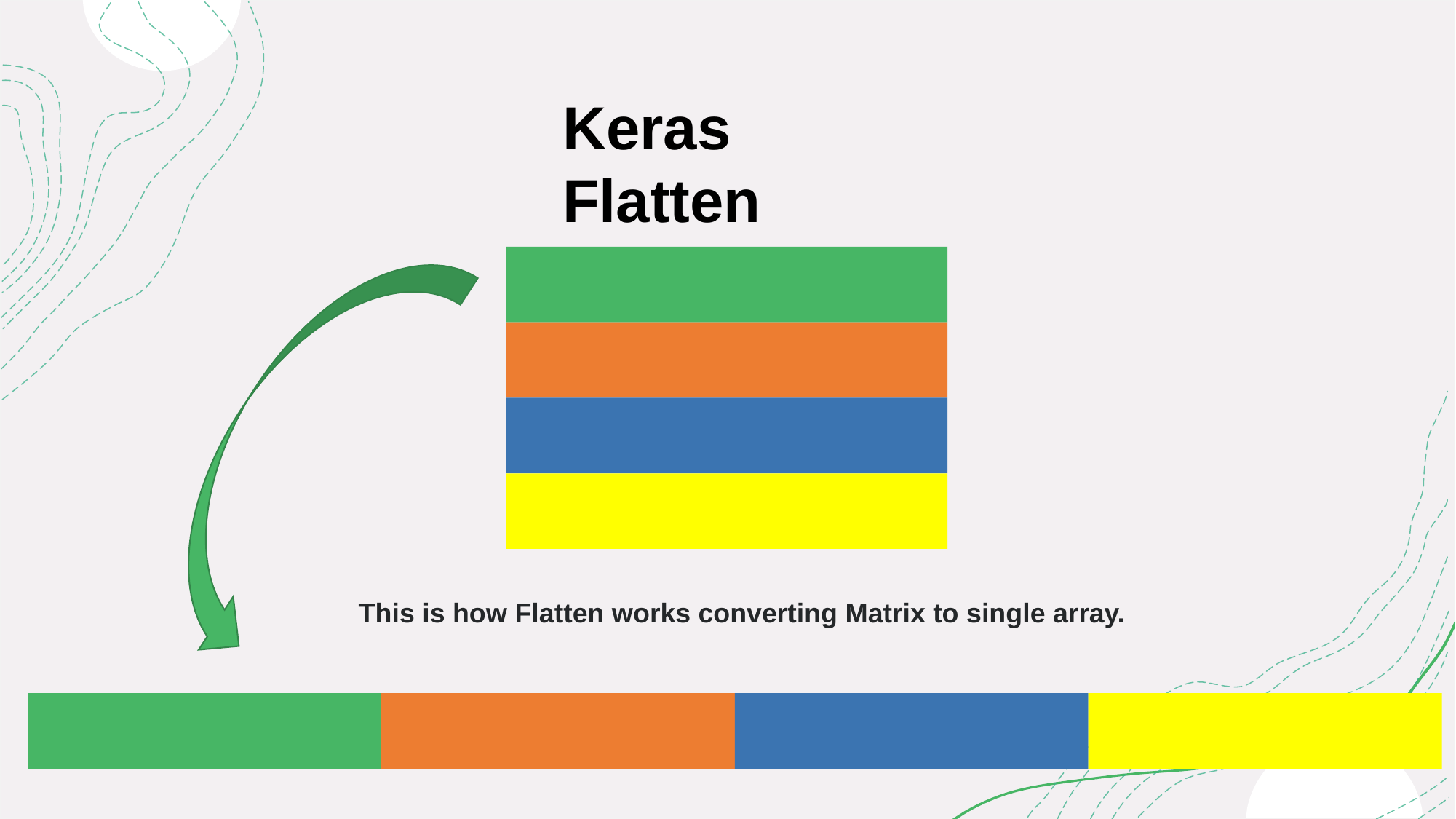

Keras Flatten

This is how Flatten works converting Matrix to single array.